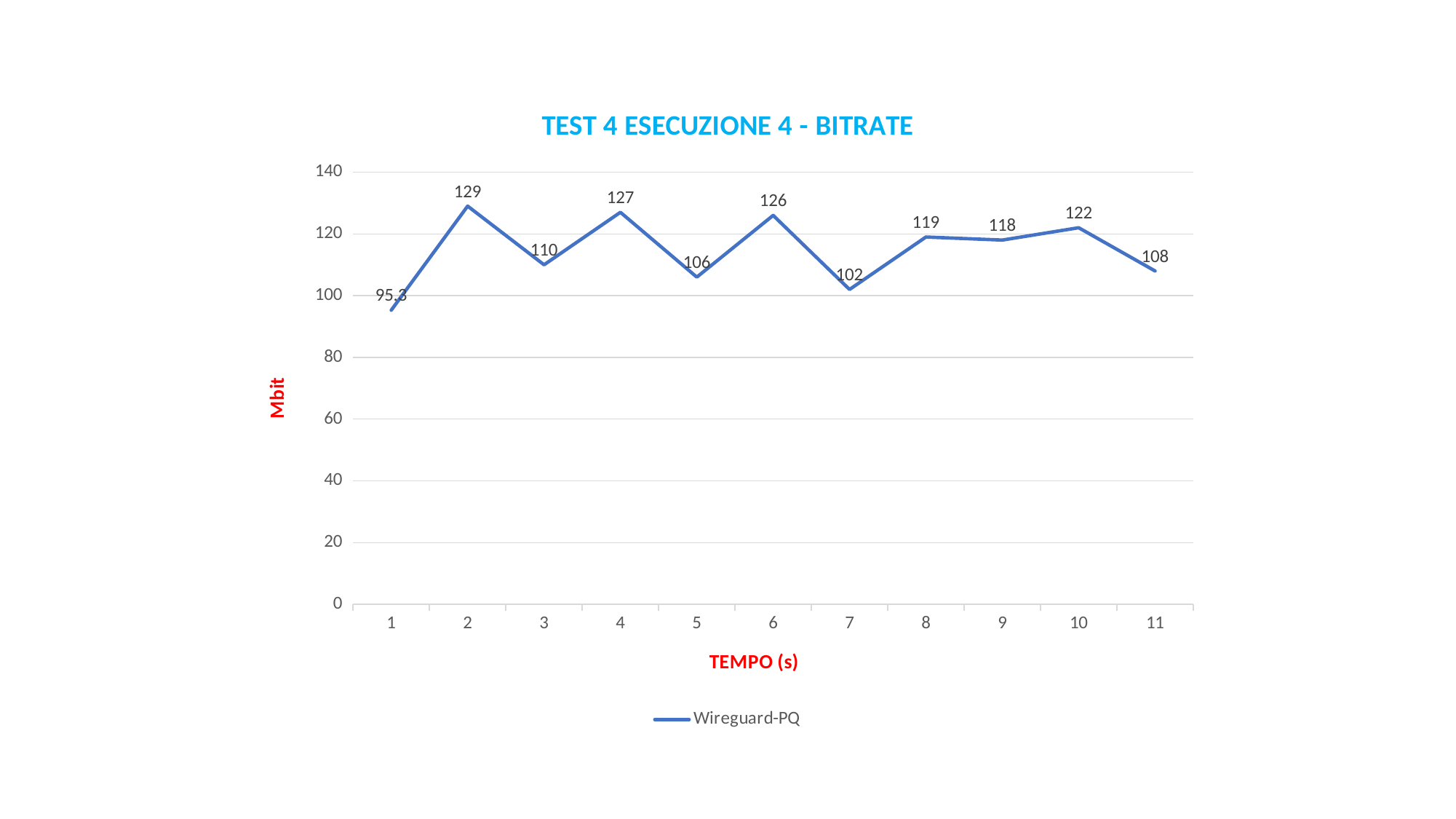

### Chart: TEST 4 ESECUZIONE 4 - BITRATE

| Category | Wireguard-PQ |
|---|---|
| 1 | 95.3 |
| 2 | 129.0 |
| 3 | 110.0 |
| 4 | 127.0 |
| 5 | 106.0 |
| 6 | 126.0 |
| 7 | 102.0 |
| 8 | 119.0 |
| 9 | 118.0 |
| 10 | 122.0 |
| 11 | 108.0 |